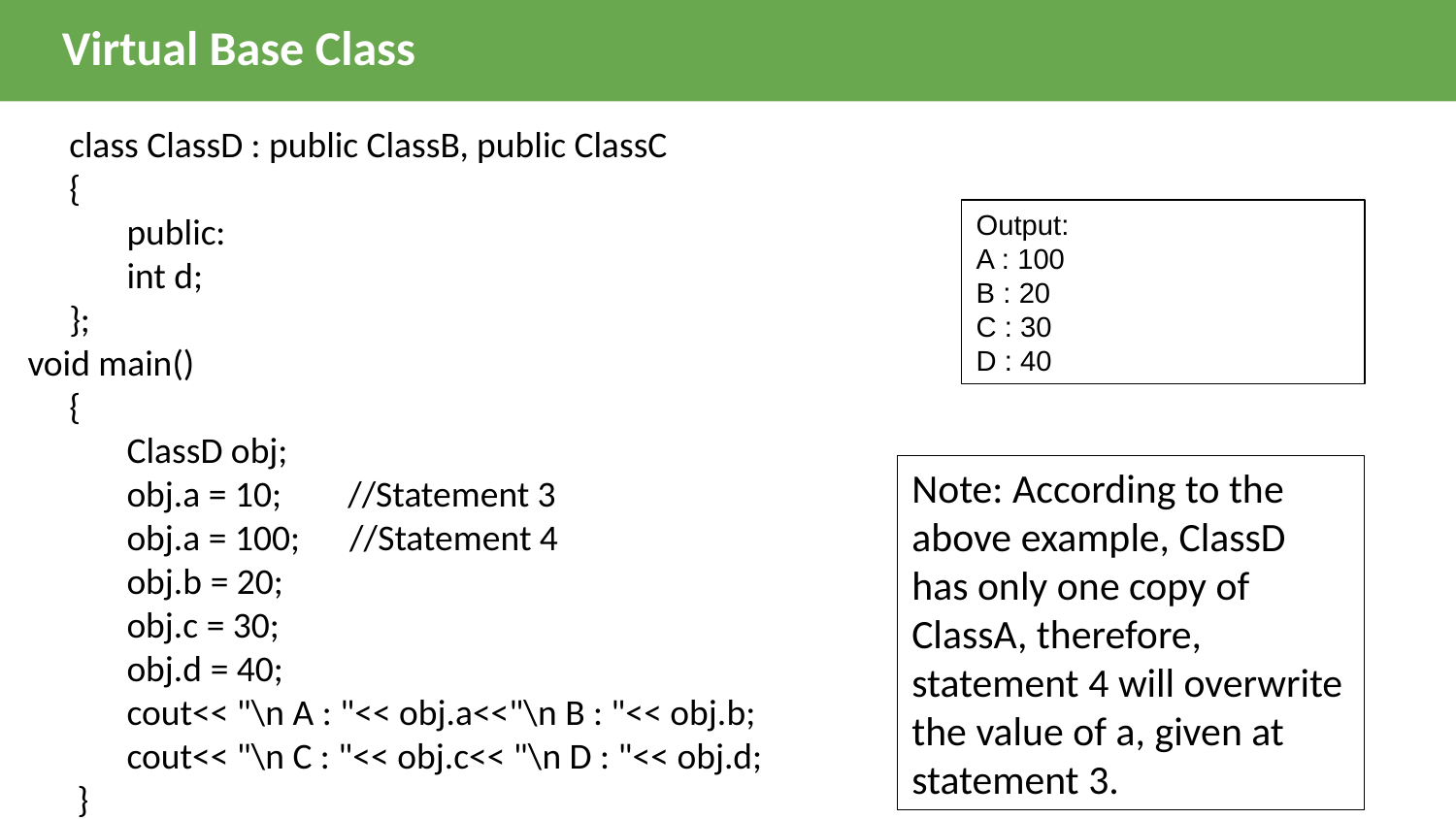

Virtual Base Class
     class ClassD : public ClassB, public ClassC
     {
            public:
            int d;
     };
void main()
     {
            ClassD obj;
            obj.a = 10;        //Statement 3
            obj.a = 100;      //Statement 4
            obj.b = 20;
            obj.c = 30;
            obj.d = 40;
            cout<< "\n A : "<< obj.a<<"\n B : "<< obj.b;
            cout<< "\n C : "<< obj.c<< "\n D : "<< obj.d;
      }

Output:
A : 100
B : 20
C : 30
D : 40
Note: According to the above example, ClassD has only one copy of ClassA, therefore, statement 4 will overwrite the value of a, given at statement 3.